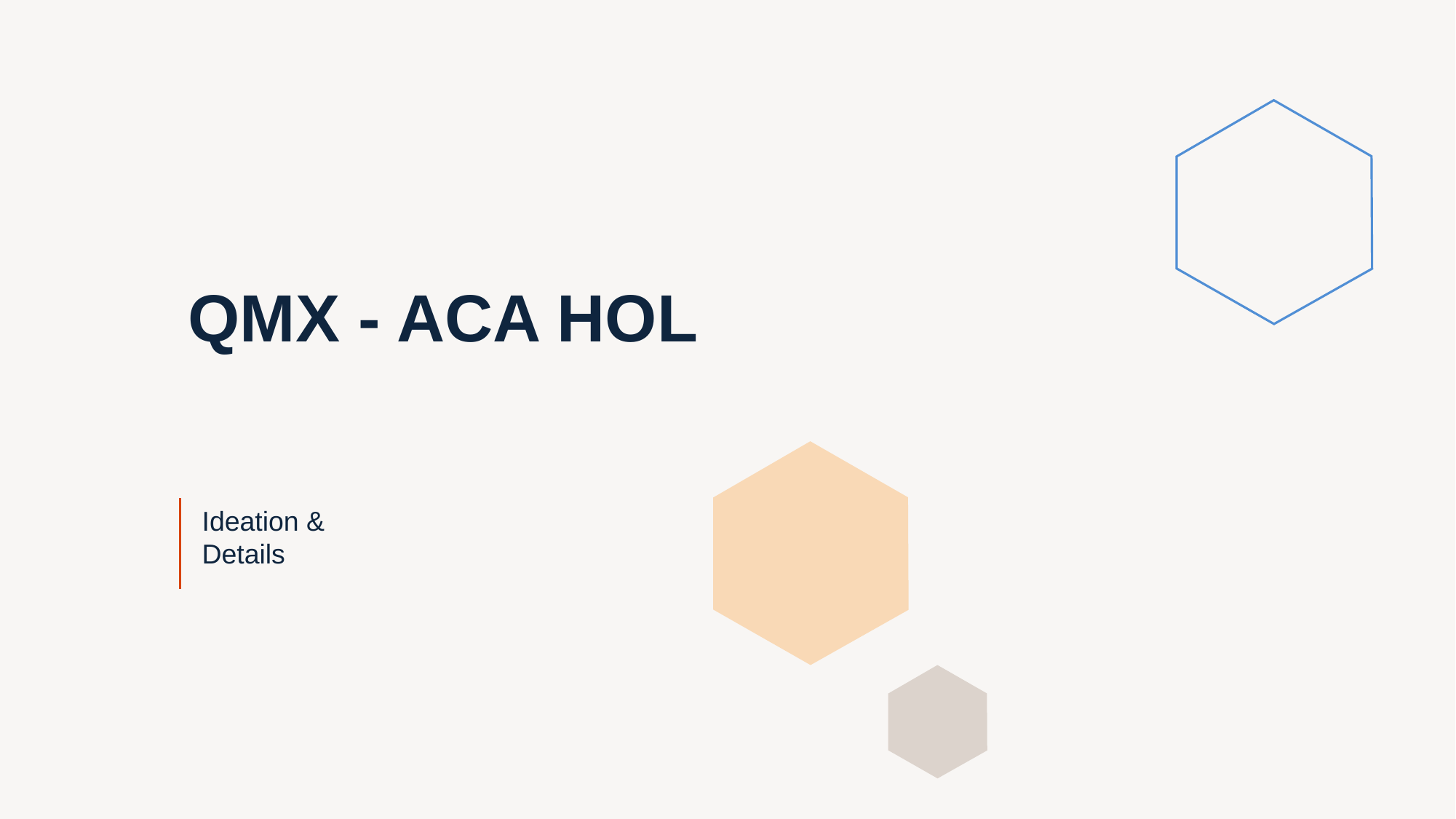

# QMX - ACA HOL

Ideation & Details